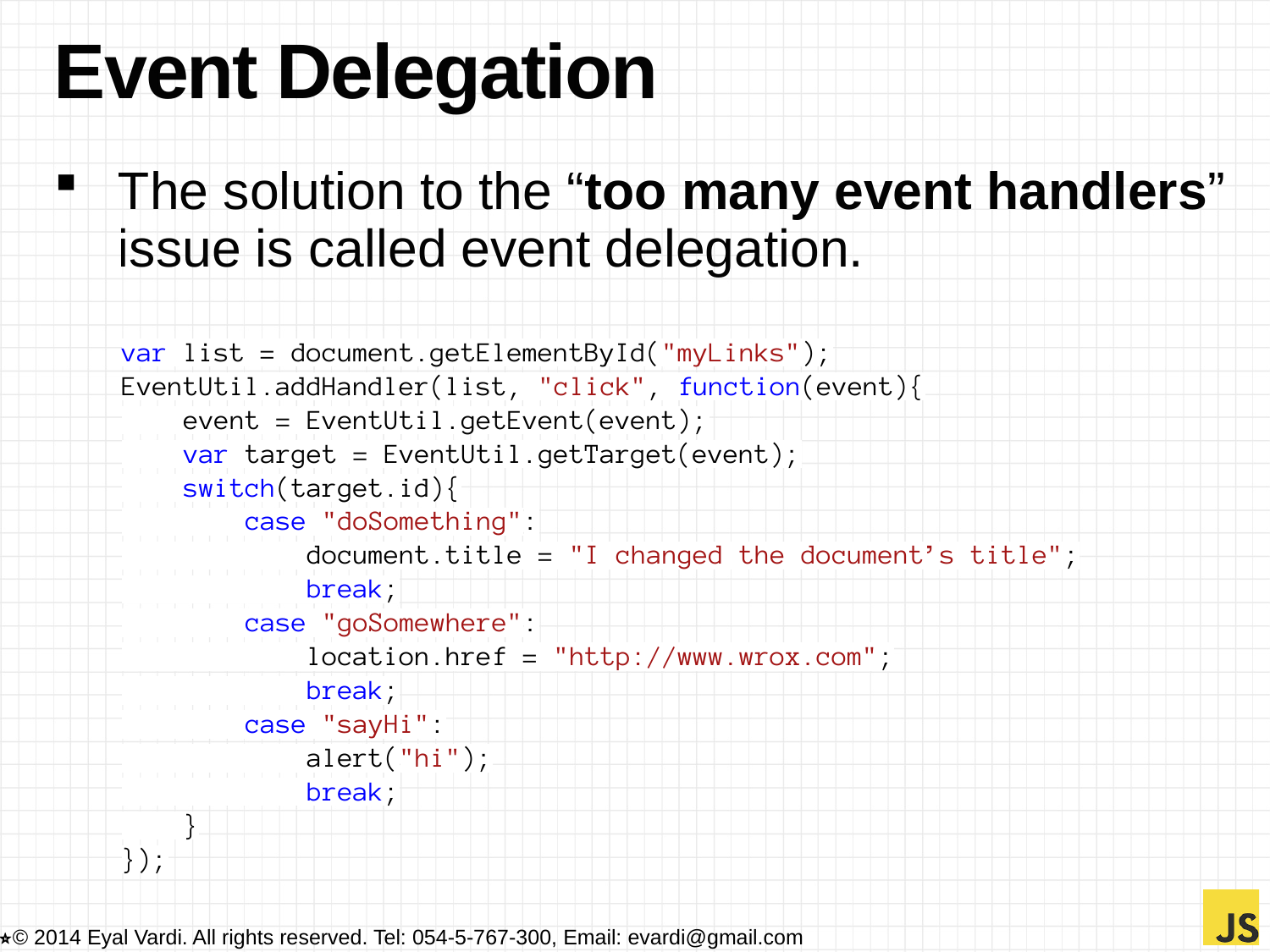

# Event Delegation
The solution to the “too many event handlers” issue is called event delegation.
var list = document.getElementById("myLinks");
EventUtil.addHandler(list, "click", function(event){
    event = EventUtil.getEvent(event);
    var target = EventUtil.getTarget(event);
    switch(target.id){
        case "doSomething":
            document.title = "I changed the document’s title";
            break;
        case "goSomewhere":
            location.href = "http://www.wrox.com";
            break;
        case "sayHi":
            alert("hi");
            break;
    }
});